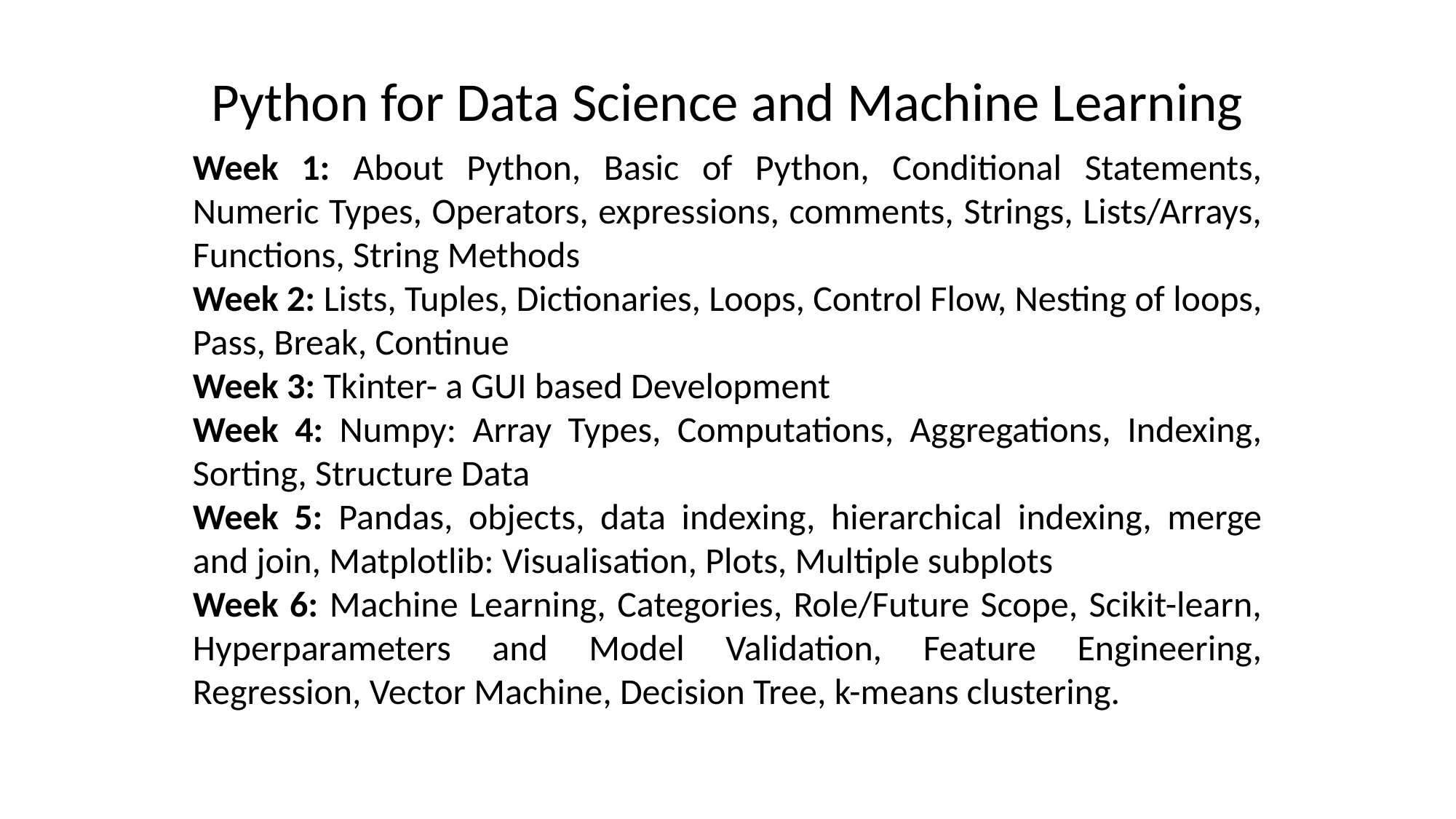

# Python for Data Science and Machine Learning
Week 1: About Python, Basic of Python, Conditional Statements, Numeric Types, Operators, expressions, comments, Strings, Lists/Arrays, Functions, String Methods
Week 2: Lists, Tuples, Dictionaries, Loops, Control Flow, Nesting of loops, Pass, Break, Continue
Week 3: Tkinter- a GUI based Development
Week 4: Numpy: Array Types, Computations, Aggregations, Indexing, Sorting, Structure Data
Week 5: Pandas, objects, data indexing, hierarchical indexing, merge and join, Matplotlib: Visualisation, Plots, Multiple subplots
Week 6: Machine Learning, Categories, Role/Future Scope, Scikit-learn, Hyperparameters and Model Validation, Feature Engineering, Regression, Vector Machine, Decision Tree, k-means clustering.